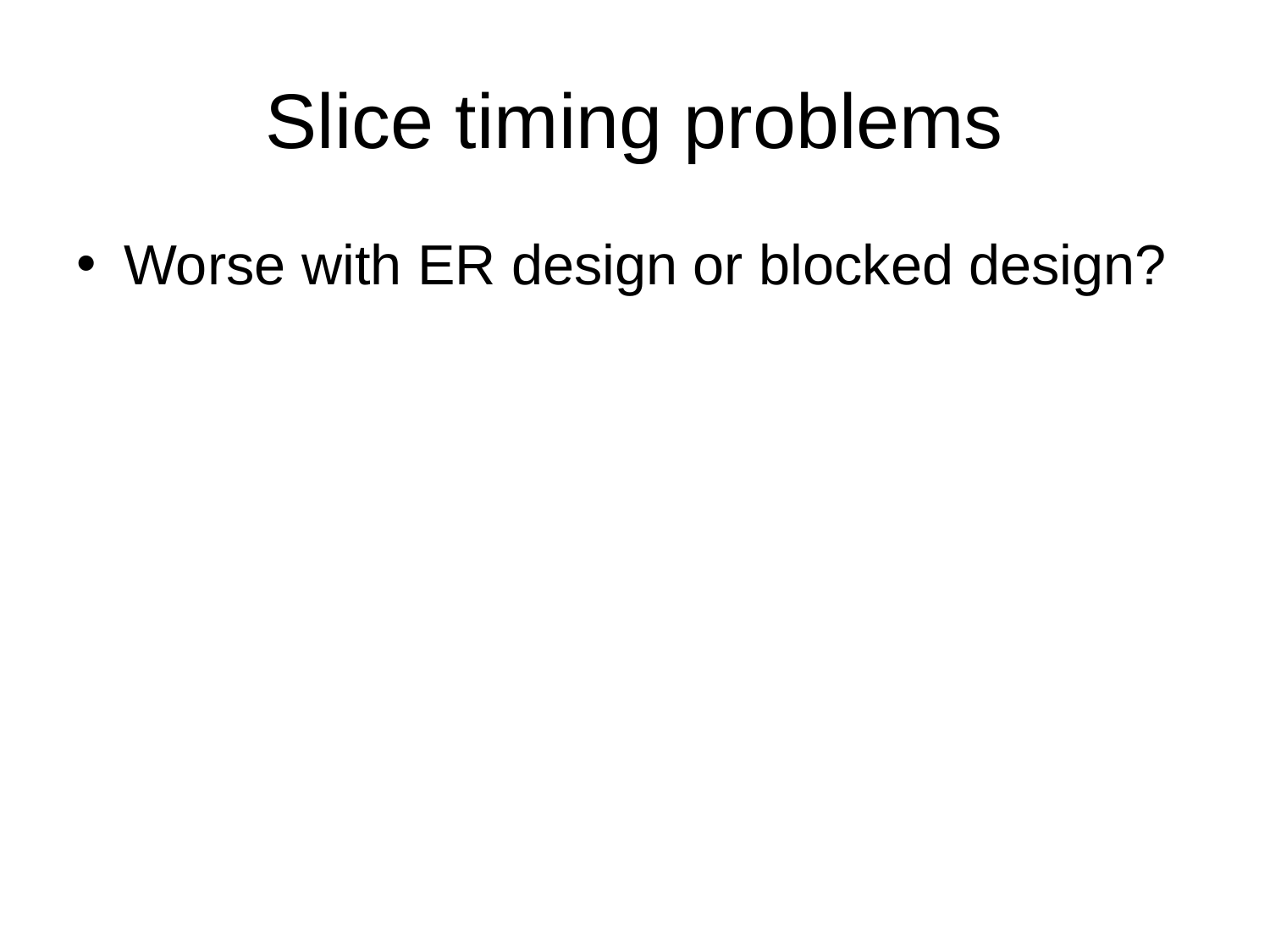

# Slice timing problems
Worse with ER design or blocked design?